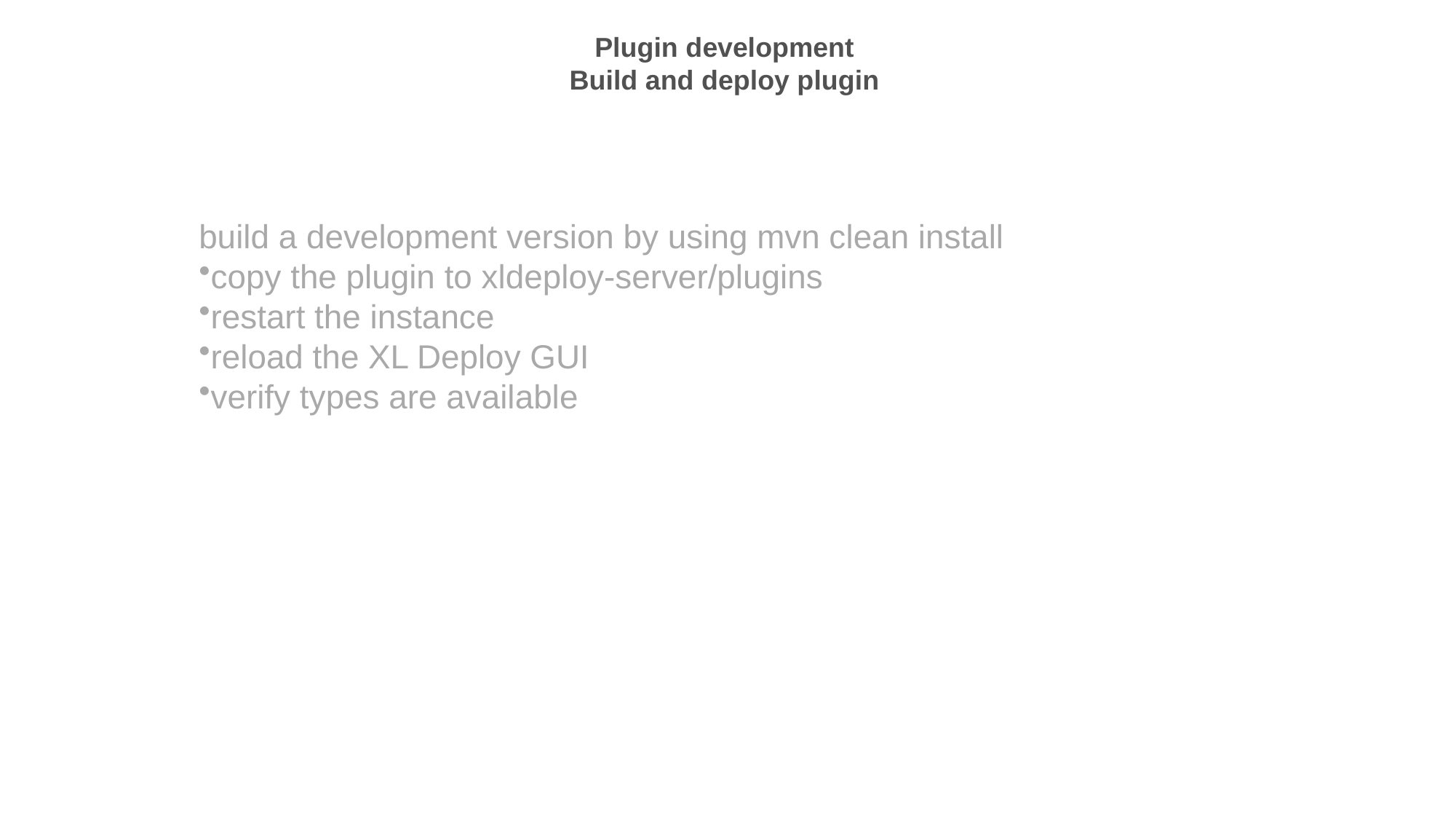

Plugin development
Build and deploy plugin

build a development version by using mvn clean install
copy the plugin to xldeploy-server/plugins
restart the instance
reload the XL Deploy GUI
verify types are available